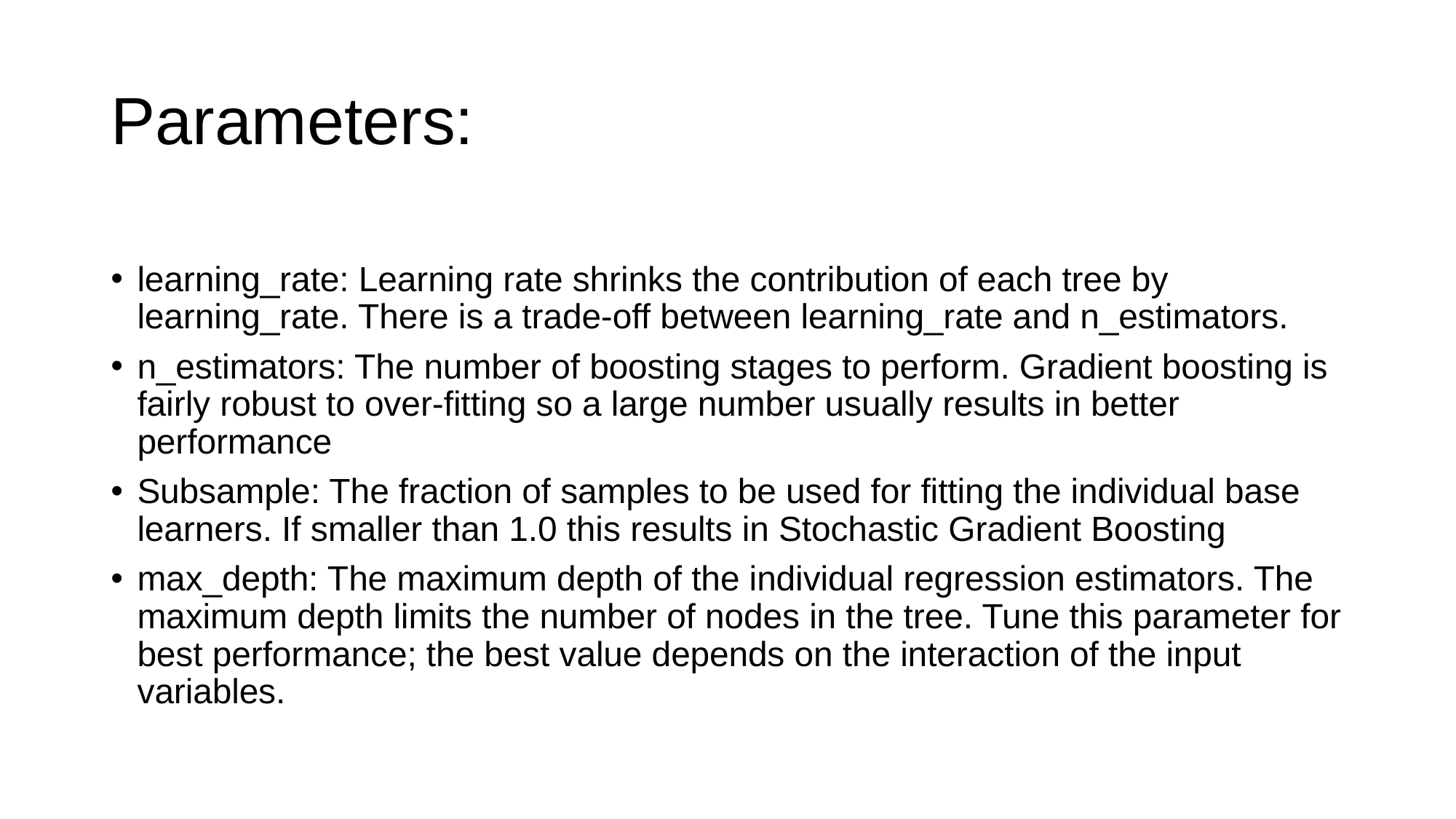

# Parameters:

learning_rate: Learning rate shrinks the contribution of each tree by learning_rate. There is a trade-off between learning_rate and n_estimators.
n_estimators: The number of boosting stages to perform. Gradient boosting is fairly robust to over-fitting so a large number usually results in better performance
Subsample: The fraction of samples to be used for fitting the individual base learners. If smaller than 1.0 this results in Stochastic Gradient Boosting
max_depth: The maximum depth of the individual regression estimators. The maximum depth limits the number of nodes in the tree. Tune this parameter for best performance; the best value depends on the interaction of the input variables.